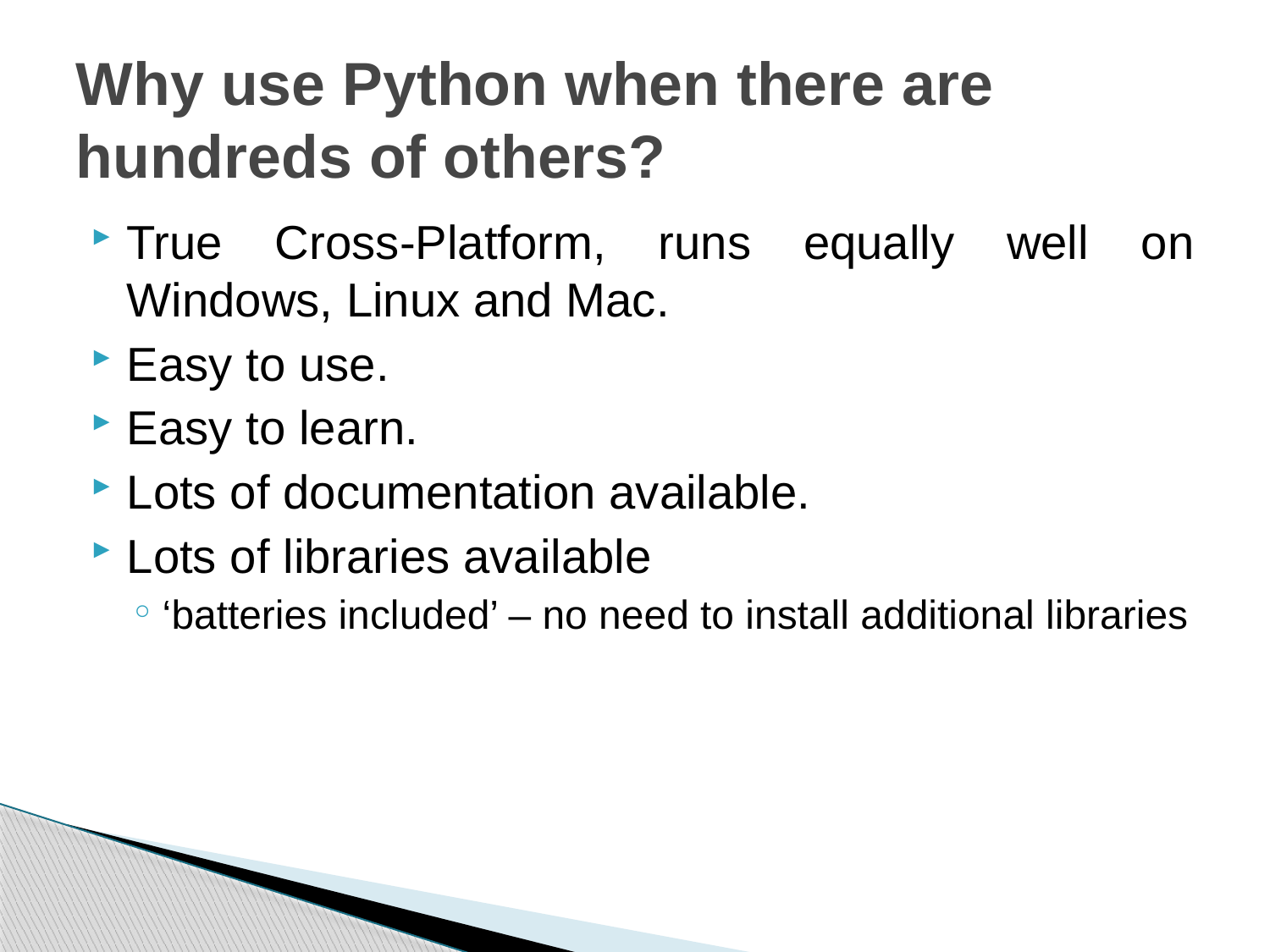

# Why use Python when there are hundreds of others?
True Cross-Platform, runs equally well on Windows, Linux and Mac.
Easy to use.
Easy to learn.
Lots of documentation available.
Lots of libraries available
‘batteries included’ – no need to install additional libraries